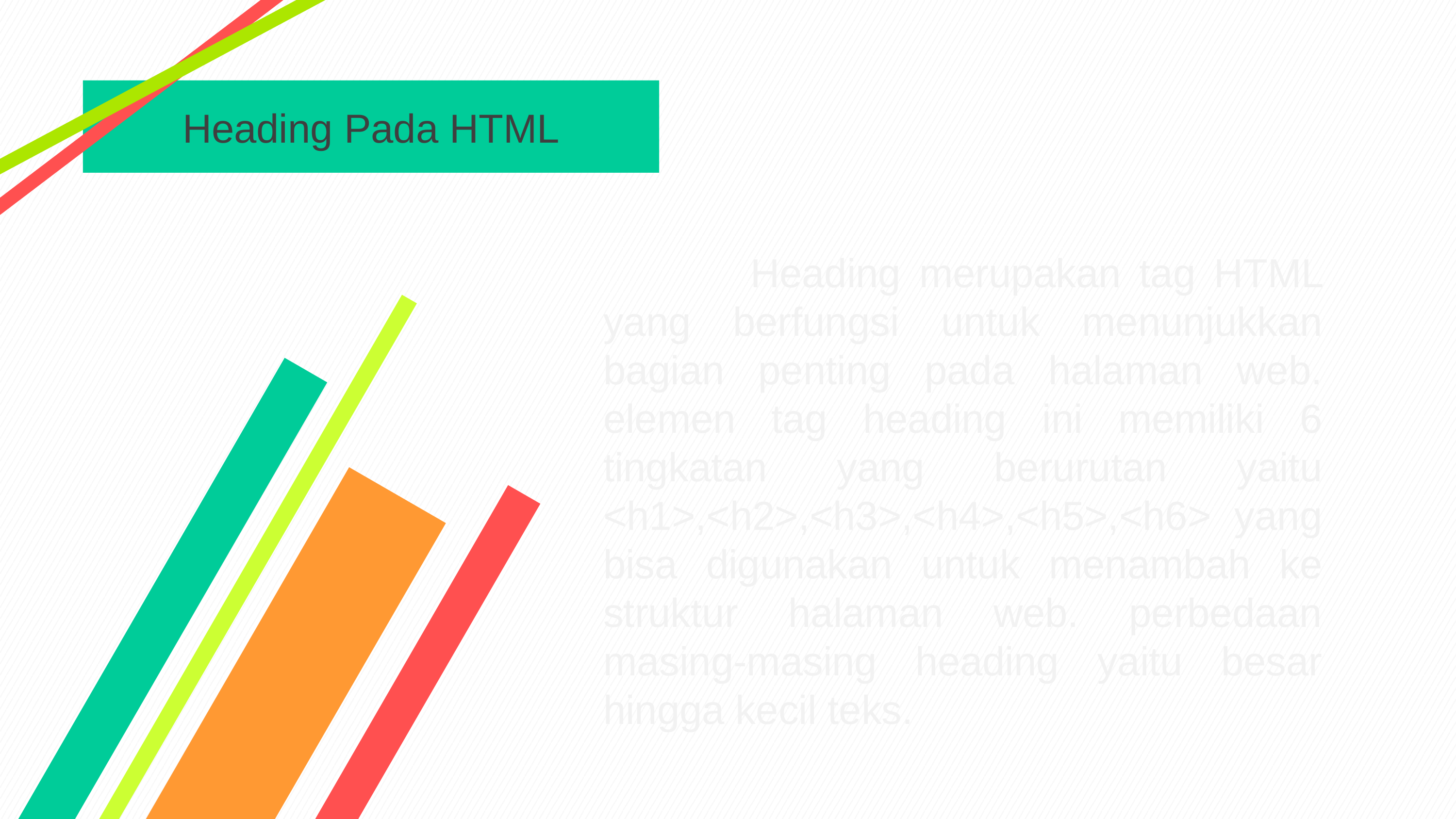

Heading Pada HTML

        Heading merupakan tag HTML yang berfungsi untuk menunjukkan bagian penting pada halaman web. elemen tag heading ini memiliki 6 tingkatan yang berurutan yaitu <h1>,<h2>,<h3>,<h4>,<h5>,<h6> yang bisa digunakan untuk menambah ke struktur halaman web. perbedaan masing-masing heading yaitu besar hingga kecil teks.